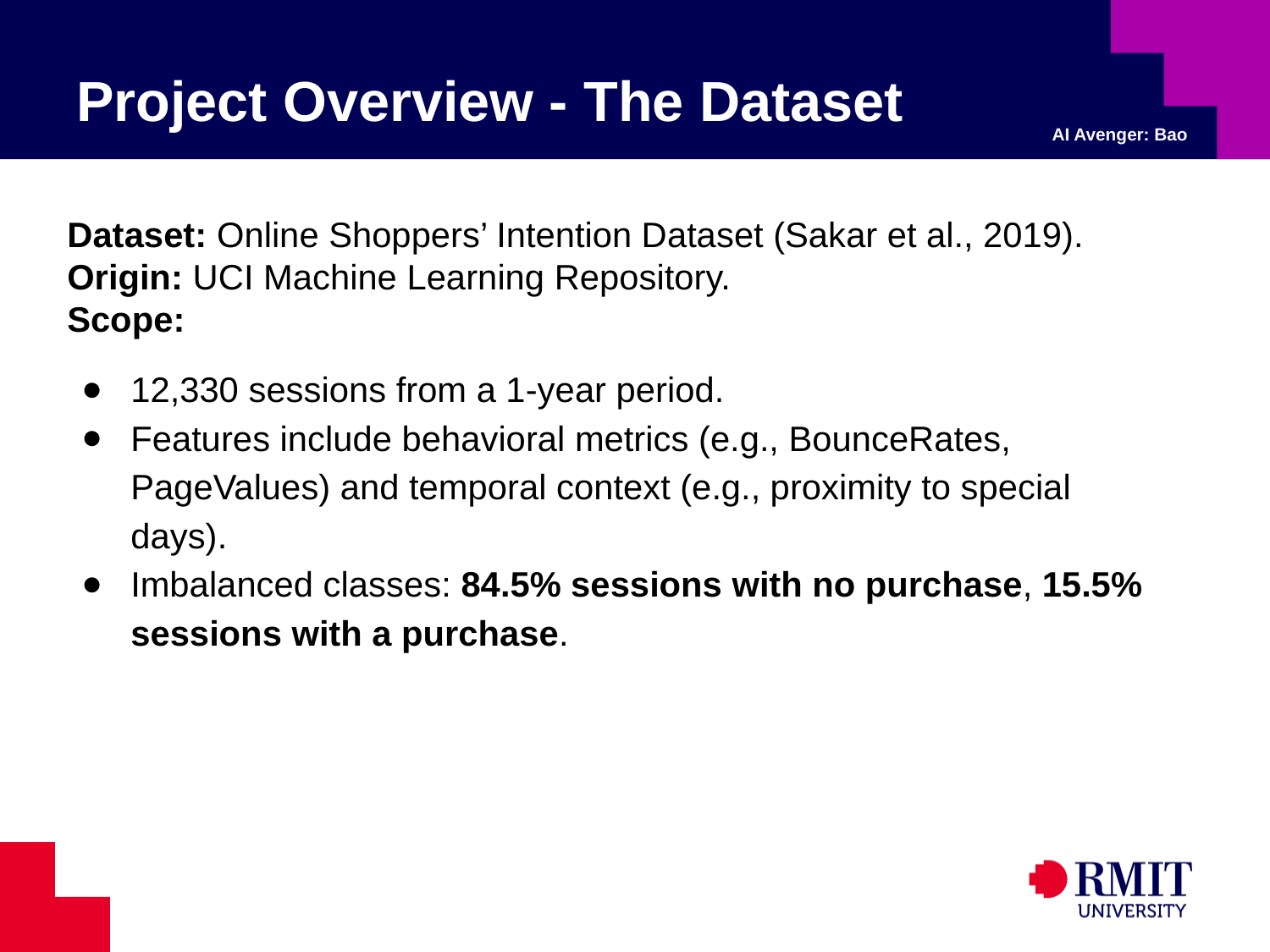

# Project Overview - The Dataset
AI Avenger: Bao

Dataset: Online Shoppers’ Intention Dataset (Sakar et al., 2019).
Origin: UCI Machine Learning Repository.
Scope:
12,330 sessions from a 1-year period.
Features include behavioral metrics (e.g., BounceRates, PageValues) and temporal context (e.g., proximity to special days).
Imbalanced classes: 84.5% sessions with no purchase, 15.5% sessions with a purchase.